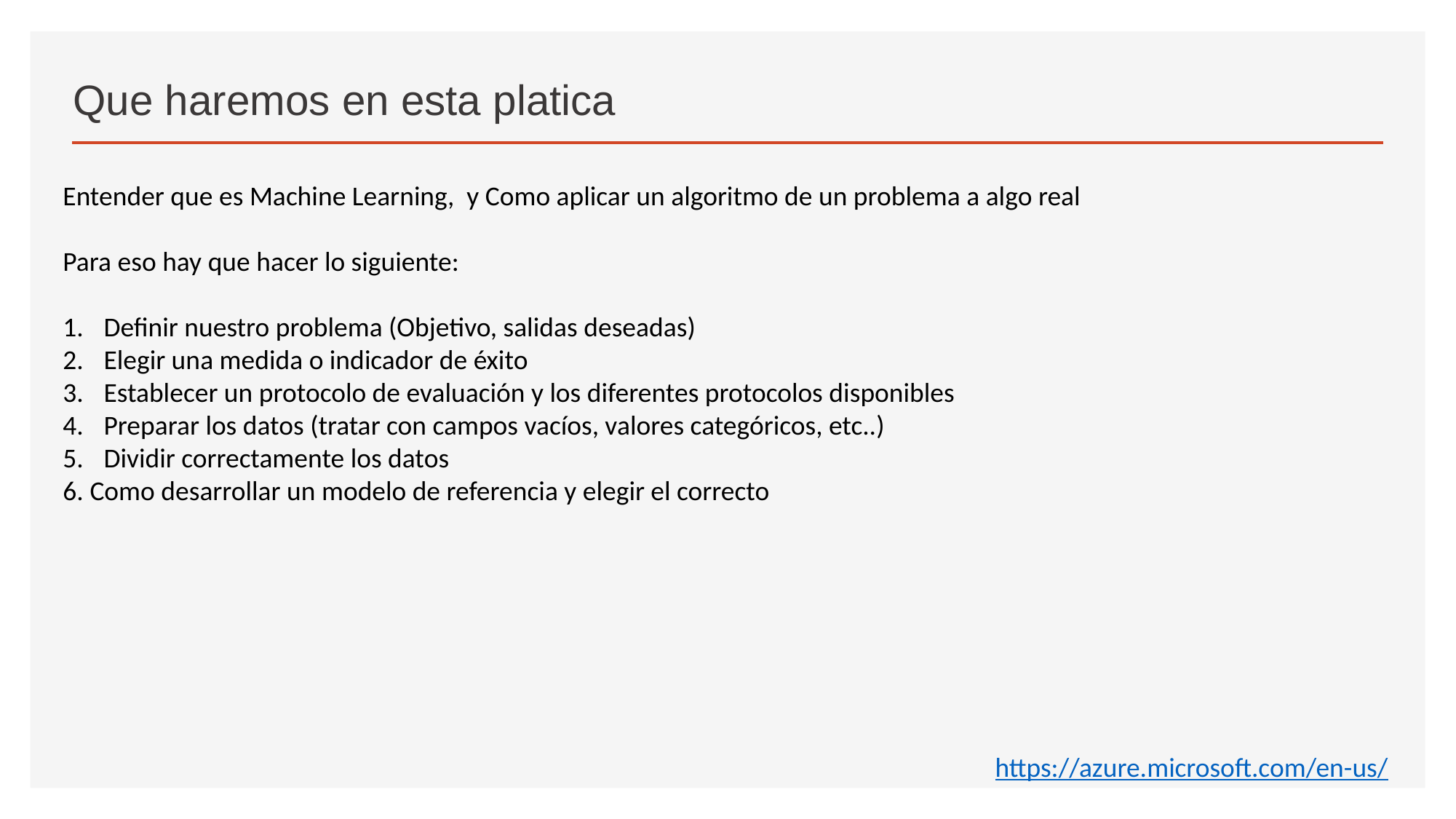

# Que haremos en esta platica

Entender que es Machine Learning,  y Como aplicar un algoritmo de un problema a algo real

Para eso hay que hacer lo siguiente:

Definir nuestro problema (Objetivo, salidas deseadas)
Elegir una medida o indicador de éxito
Establecer un protocolo de evaluación y los diferentes protocolos disponibles
Preparar los datos (tratar con campos vacíos, valores categóricos, etc..)
Dividir correctamente los datos
6. Como desarrollar un modelo de referencia y elegir el correcto

https://azure.microsoft.com/en-us/